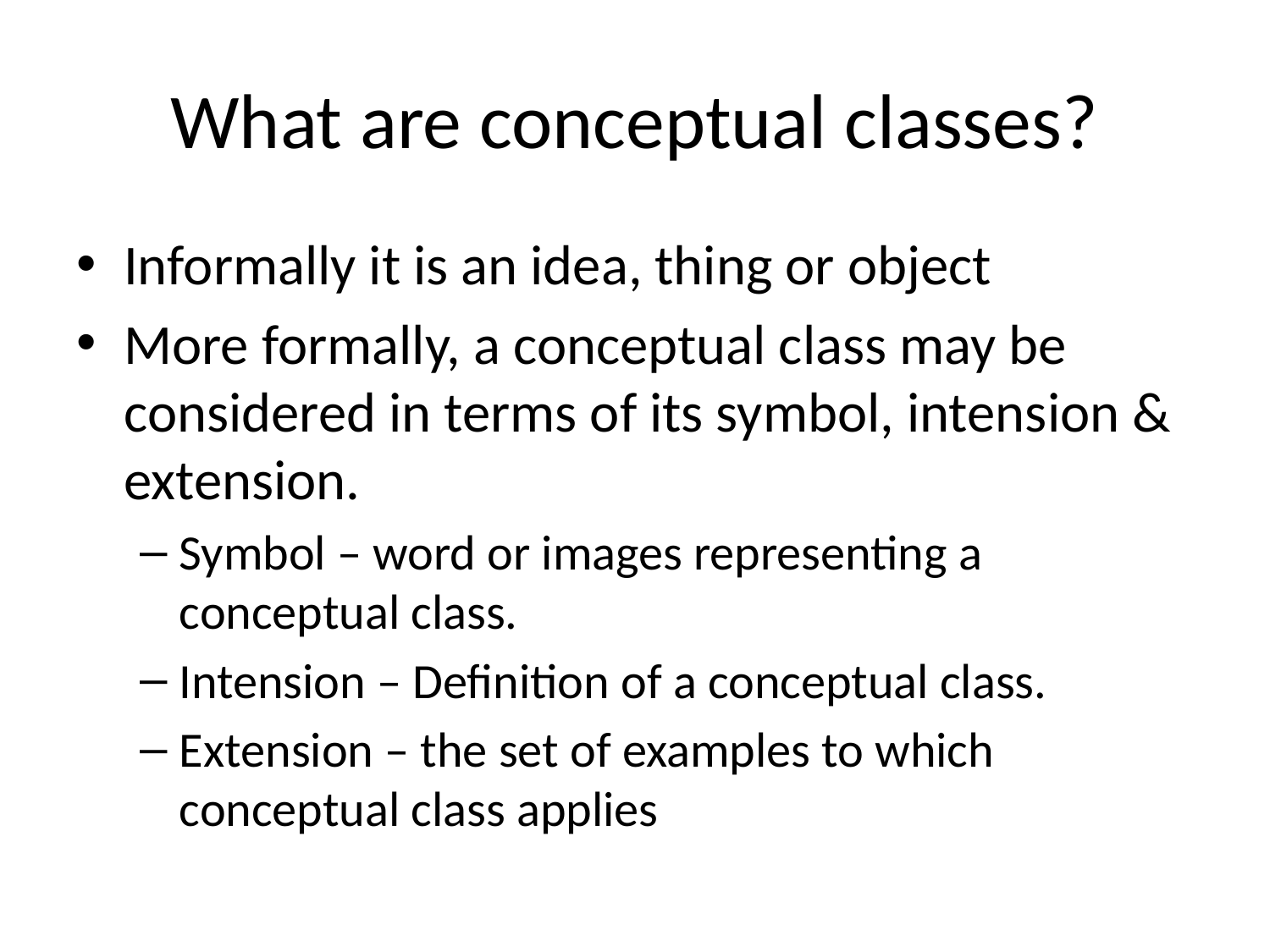

# What are conceptual classes?
Informally it is an idea, thing or object
More formally, a conceptual class may be considered in terms of its symbol, intension & extension.
Symbol – word or images representing a conceptual class.
Intension – Definition of a conceptual class.
Extension – the set of examples to which conceptual class applies